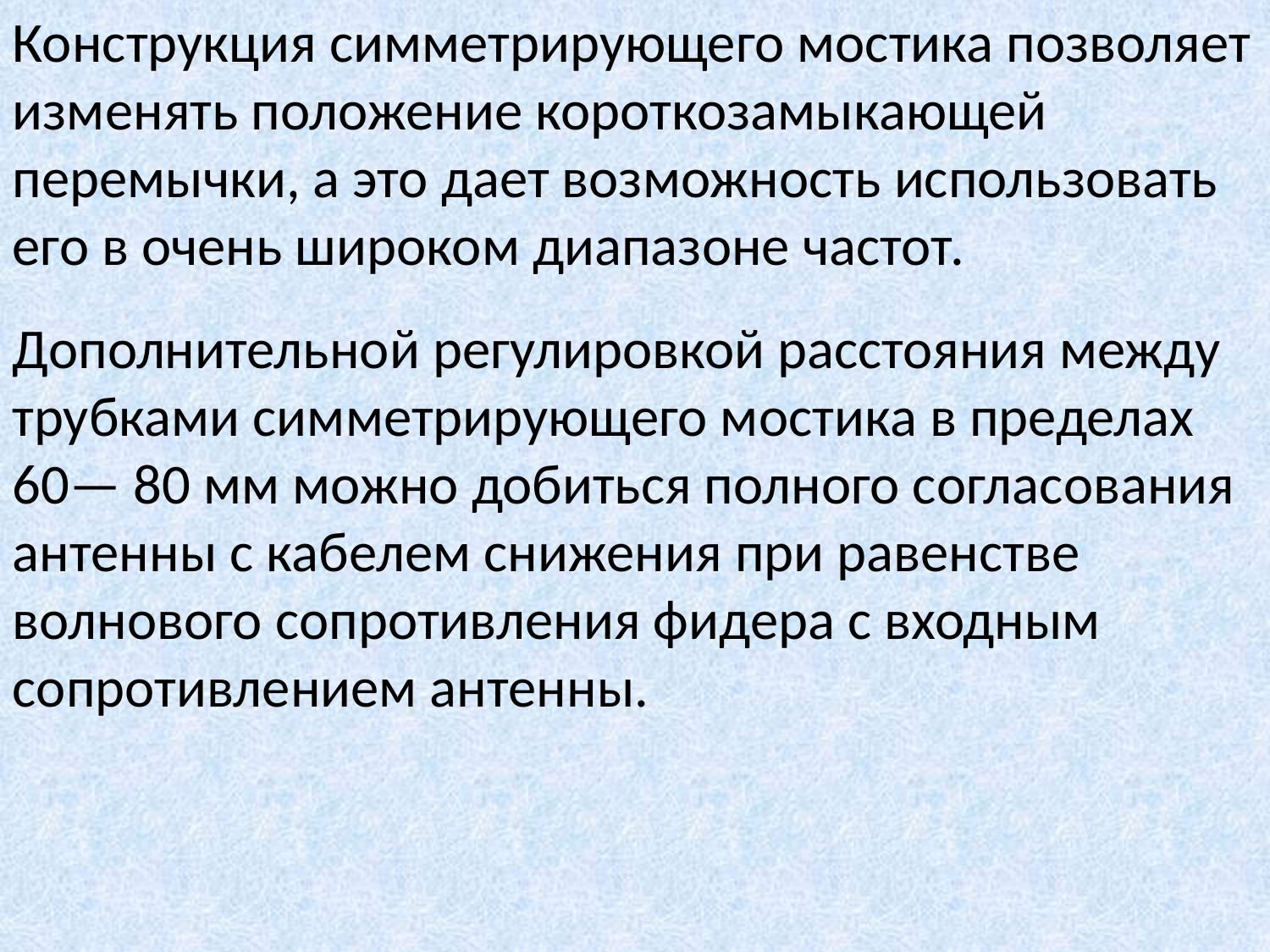

Конструкция симметрирующего мостика позволяет изменять положение короткозамыкающей перемычки, а это дает возможность использовать его в очень широком диапазоне частот.
Дополнительной регулировкой расстояния между трубками симметрирующего мостика в пределах 60— 80 мм можно добиться полного согласования антенны с кабелем снижения при равенстве волнового сопротивления фидера с входным сопротивлением антенны.